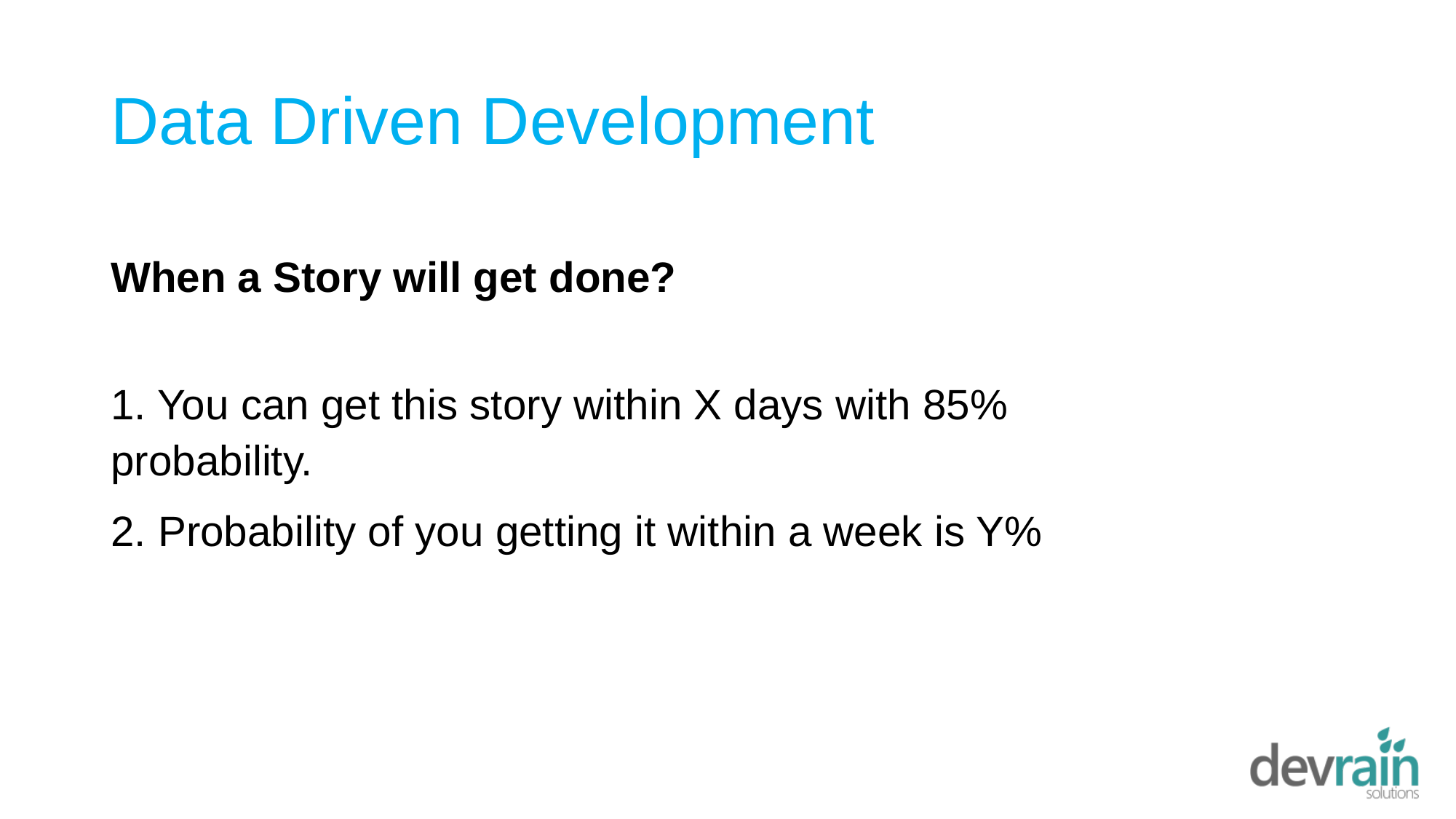

# Data Driven Development
When a Story will get done?
1. You can get this story within X days with 85% probability.
2. Probability of you getting it within a week is Y%